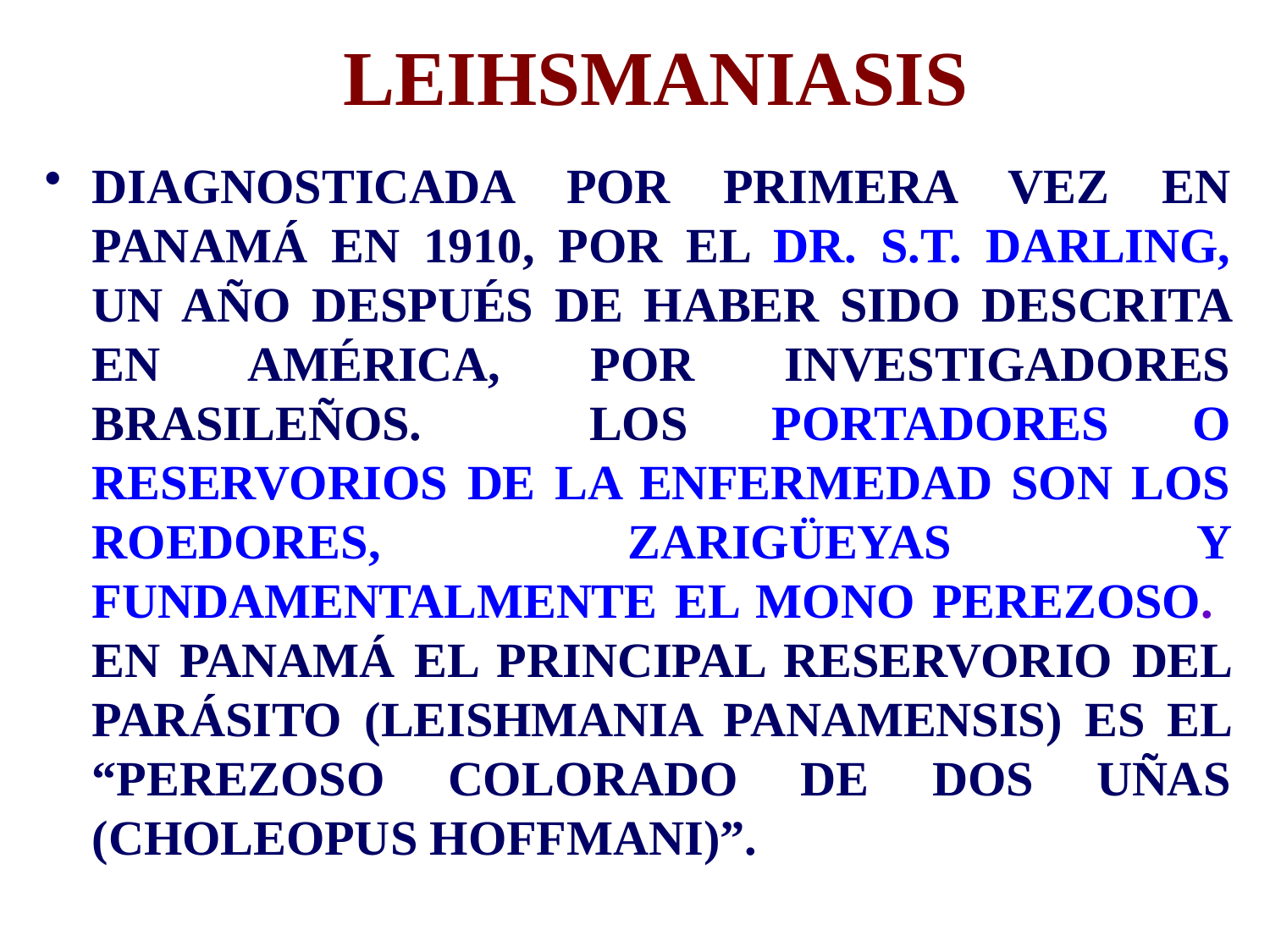

# LEIHSMANIASIS
DIAGNOSTICADA POR PRIMERA VEZ EN PANAMÁ EN 1910, POR EL DR. S.T. DARLING, UN AÑO DESPUÉS DE HABER SIDO DESCRITA EN AMÉRICA, POR INVESTIGADORES BRASILEÑOS.  LOS PORTADORES O RESERVORIOS DE LA ENFERMEDAD SON LOS ROEDORES, ZARIGÜEYAS Y FUNDAMENTALMENTE EL MONO PEREZOSO.  EN PANAMÁ EL PRINCIPAL RESERVORIO DEL PARÁSITO (LEISHMANIA PANAMENSIS) ES EL “PEREZOSO COLORADO DE DOS UÑAS (CHOLEOPUS HOFFMANI)”.